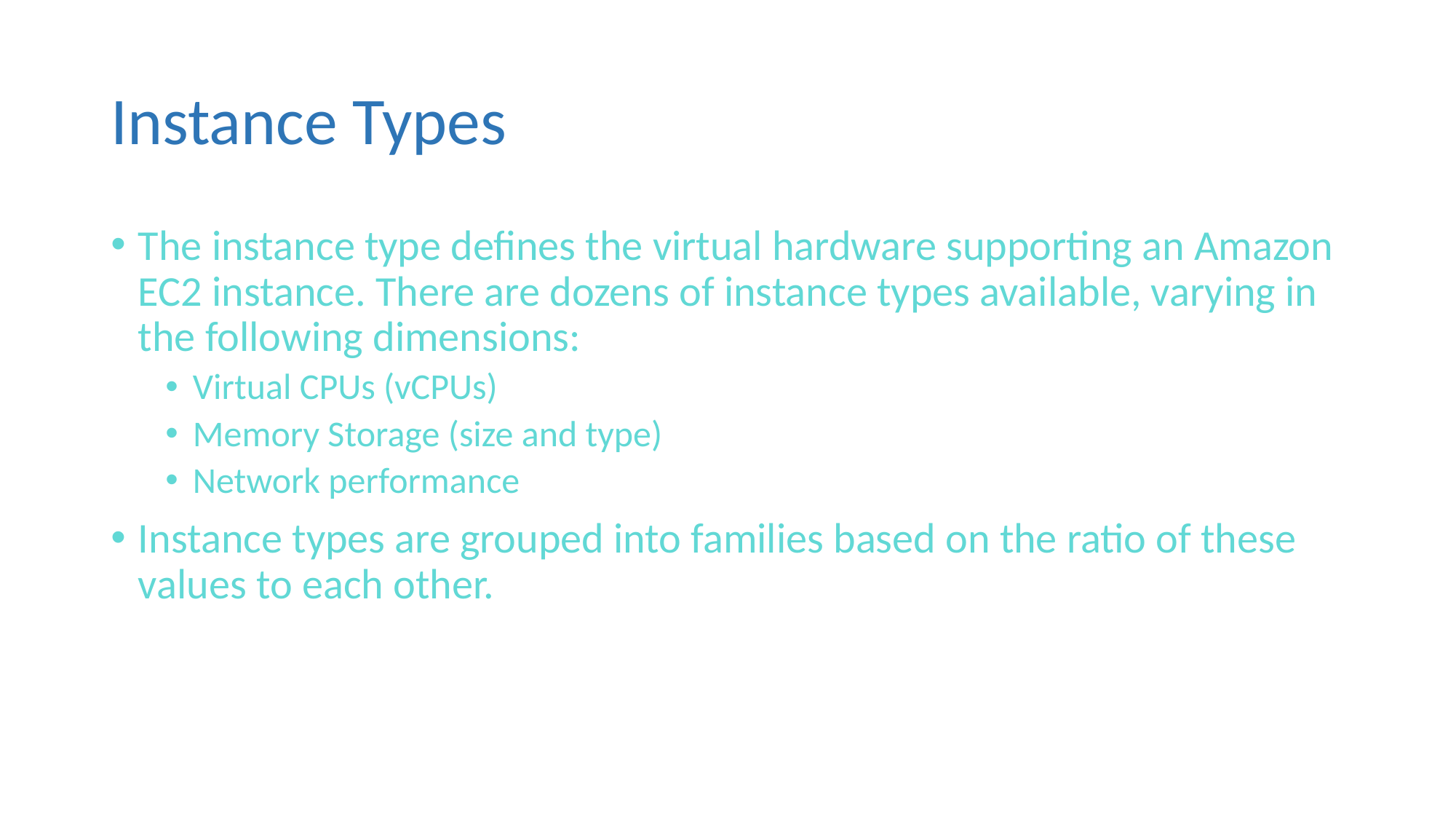

# Instance Types
The instance type defines the virtual hardware supporting an Amazon EC2 instance. There are dozens of instance types available, varying in the following dimensions:
Virtual CPUs (vCPUs)
Memory Storage (size and type)
Network performance
Instance types are grouped into families based on the ratio of these values to each other.